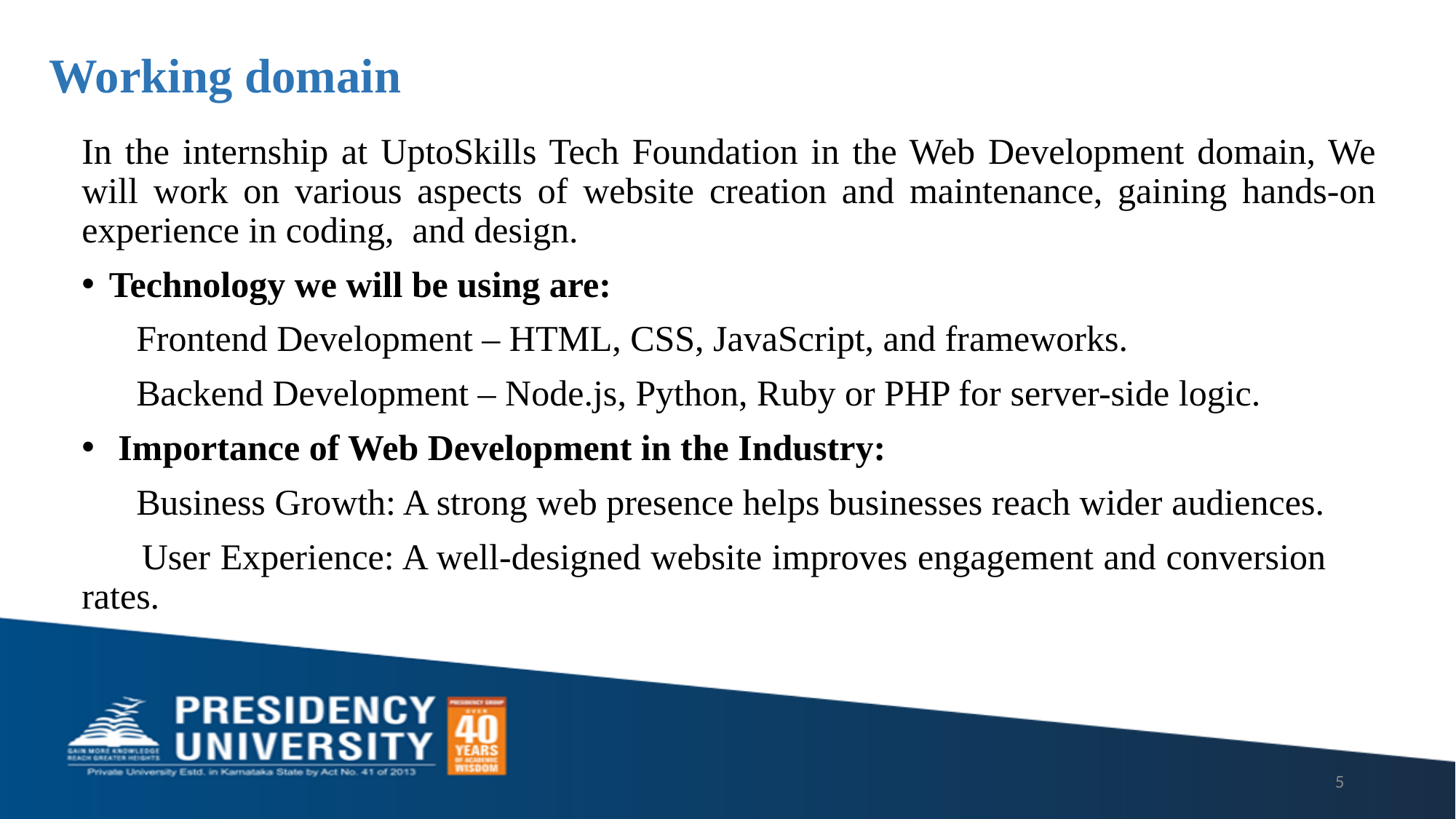

# Working domain
In the internship at UptoSkills Tech Foundation in the Web Development domain, We will work on various aspects of website creation and maintenance, gaining hands-on experience in coding,  and design.
Technology we will be using are:
      Frontend Development – HTML, CSS, JavaScript, and frameworks.
      Backend Development – Node.js, Python, Ruby or PHP for server-side logic.
 Importance of Web Development in the Industry:
      Business Growth: A strong web presence helps businesses reach wider audiences.
      User Experience: A well-designed website improves engagement and conversion      rates.
5